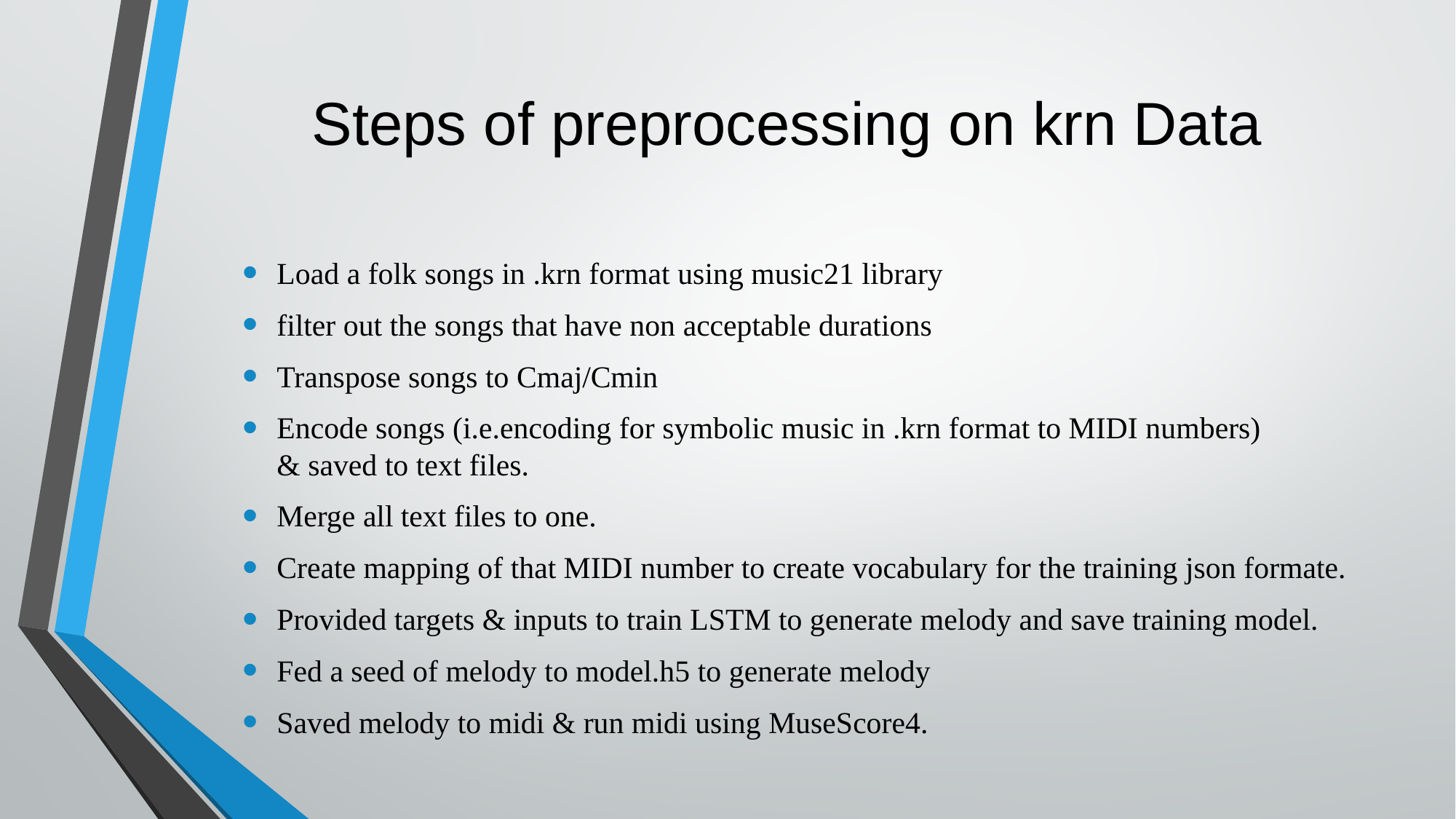

# Steps of preprocessing on krn Data

Load a folk songs in .krn format using music21 library
filter out the songs that have non acceptable durations
Transpose songs to Cmaj/Cmin
Encode songs (i.e.encoding for symbolic music in .krn format to MIDI numbers) & saved to text files.
Merge all text files to one.
Create mapping of that MIDI number to create vocabulary for the training json formate.
Provided targets & inputs to train LSTM to generate melody and save training model.
Fed a seed of melody to model.h5 to generate melody
Saved melody to midi & run midi using MuseScore4.